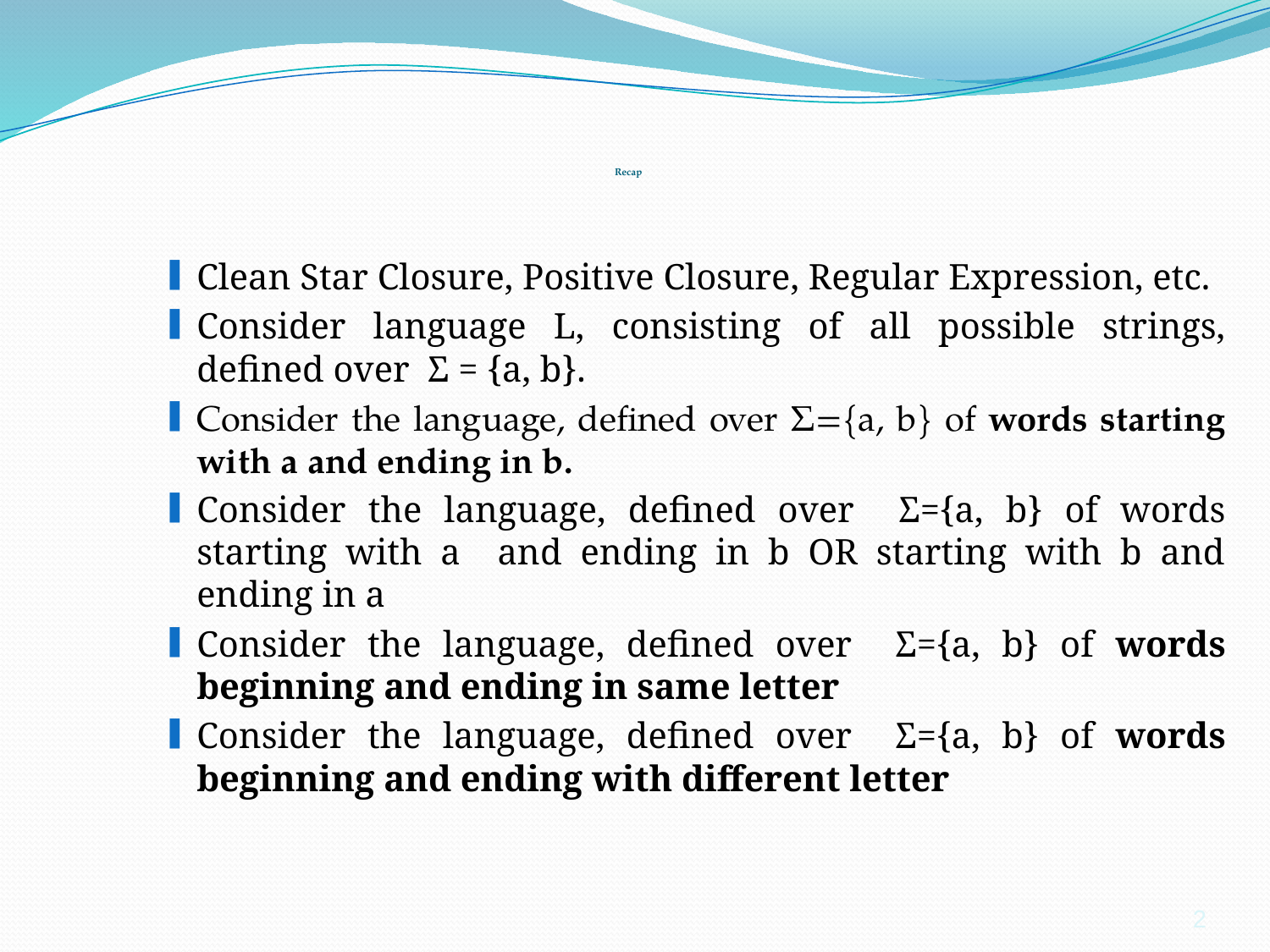

# Recap

Clean Star Closure, Positive Closure, Regular Expression, etc.
Consider language L, consisting of all possible strings, defined over  Σ = {a, b}.
Consider the language, defined over Σ={a, b} of words starting with a and ending in b.
Consider the language, defined over  Σ={a, b} of words starting with a  and ending in b OR starting with b and ending in a
Consider the language, defined over  Σ={a, b} of words beginning and ending in same letter
Consider the language, defined over  Σ={a, b} of words beginning and ending with different letter

2